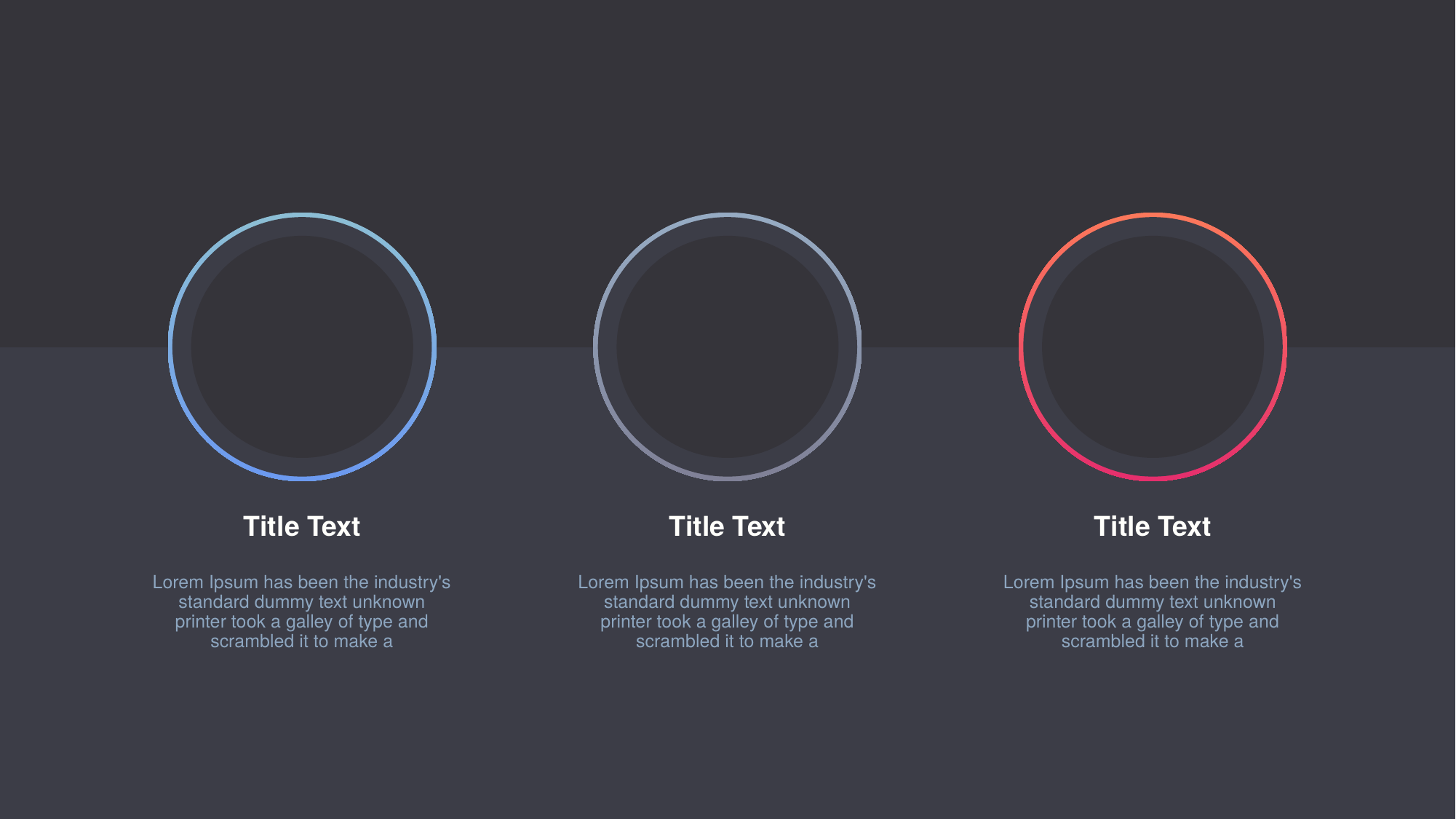

Title Text
Title Text
Title Text
Lorem Ipsum has been the industry's standard dummy text unknown printer took a galley of type and scrambled it to make a
Lorem Ipsum has been the industry's standard dummy text unknown printer took a galley of type and scrambled it to make a
Lorem Ipsum has been the industry's standard dummy text unknown printer took a galley of type and scrambled it to make a